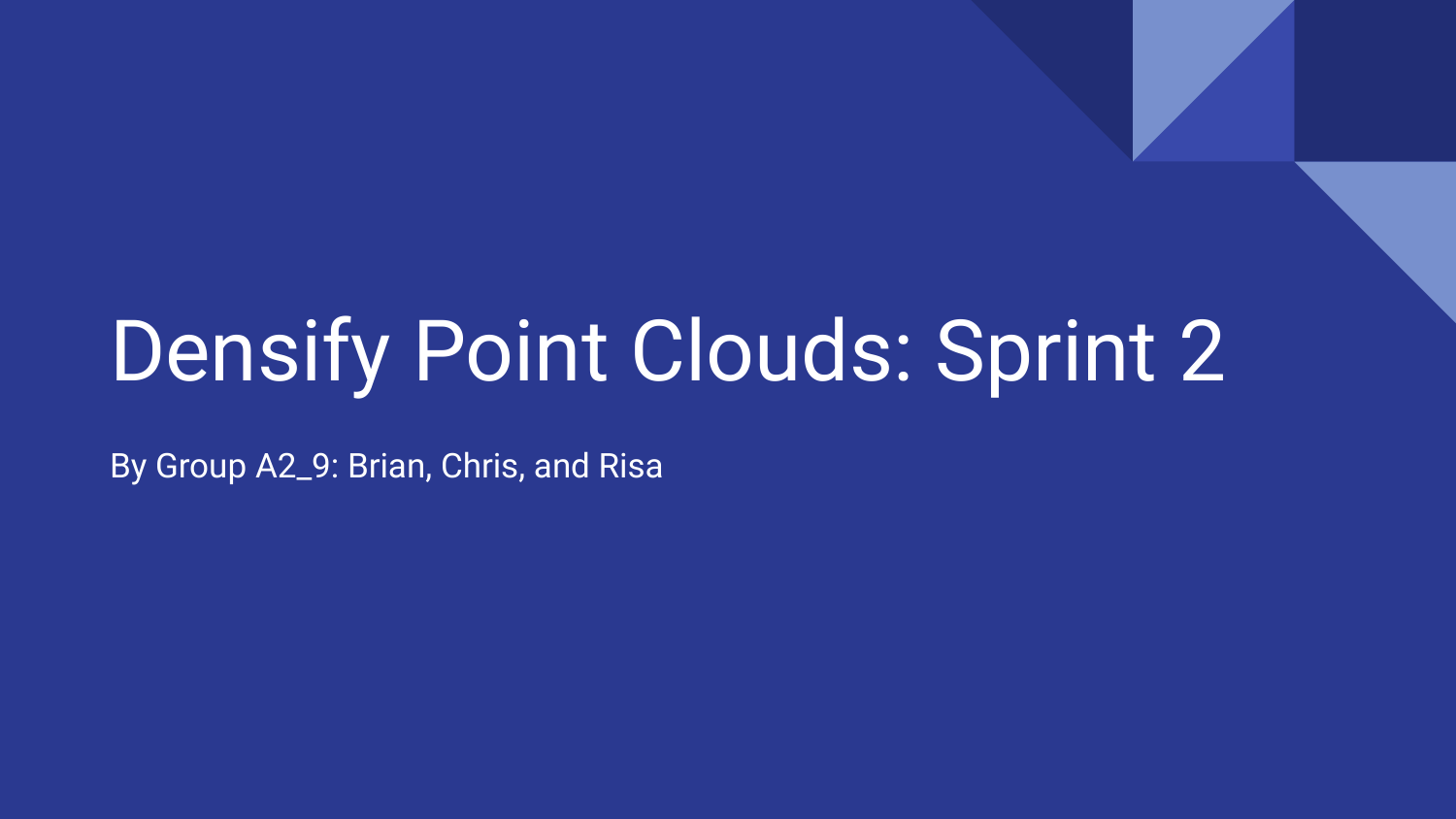

# Densify Point Clouds: Sprint 2
By Group A2_9: Brian, Chris, and Risa